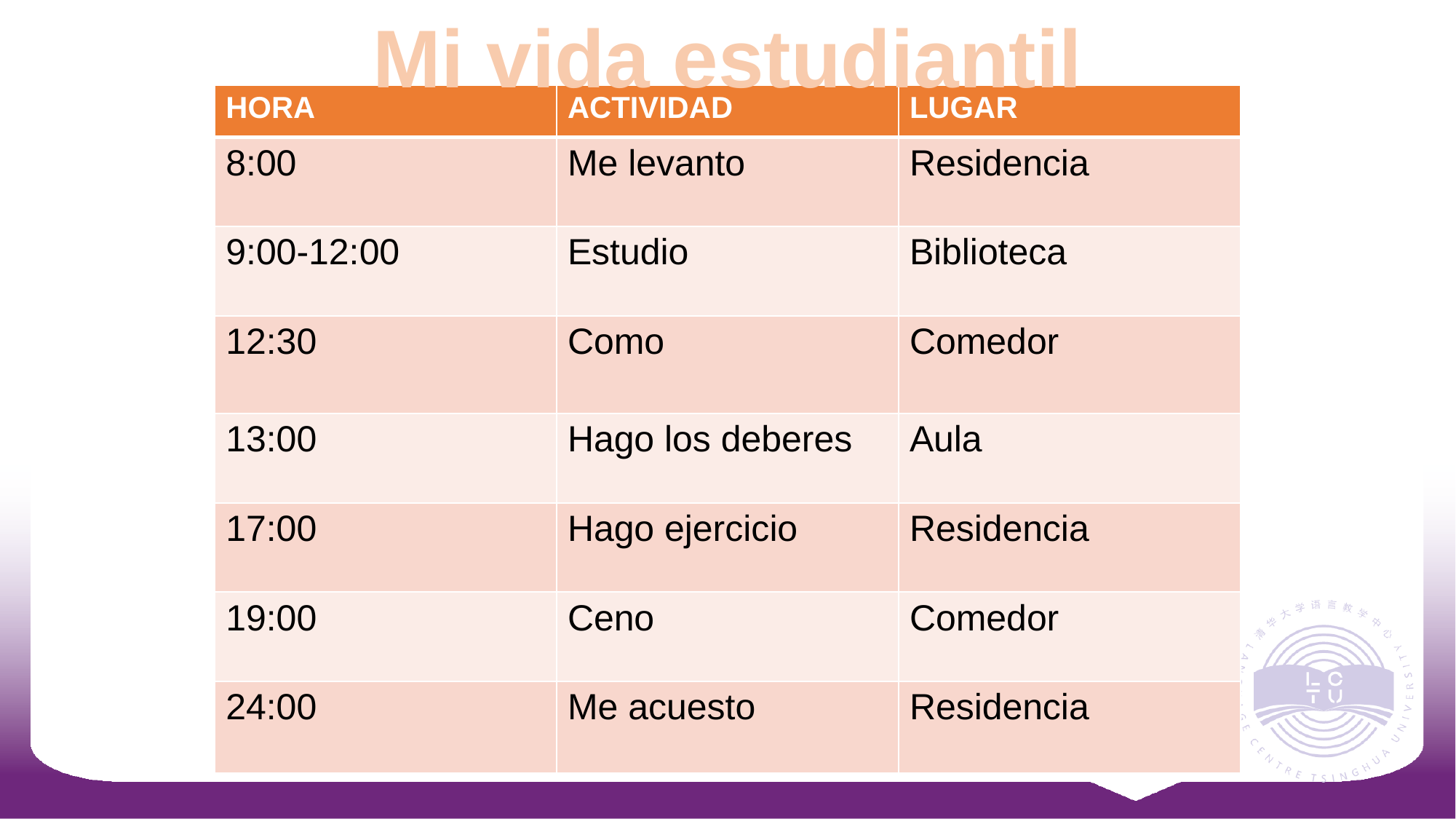

Mi vida estudiantil
| HORA | ACTIVIDAD | LUGAR |
| --- | --- | --- |
| 8:00 | Me levanto | Residencia |
| 9:00-12:00 | Estudio | Biblioteca |
| 12:30 | Como | Comedor |
| 13:00 | Hago los deberes | Aula |
| 17:00 | Hago ejercicio | Residencia |
| 19:00 | Ceno | Comedor |
| 24:00 | Me acuesto | Residencia |